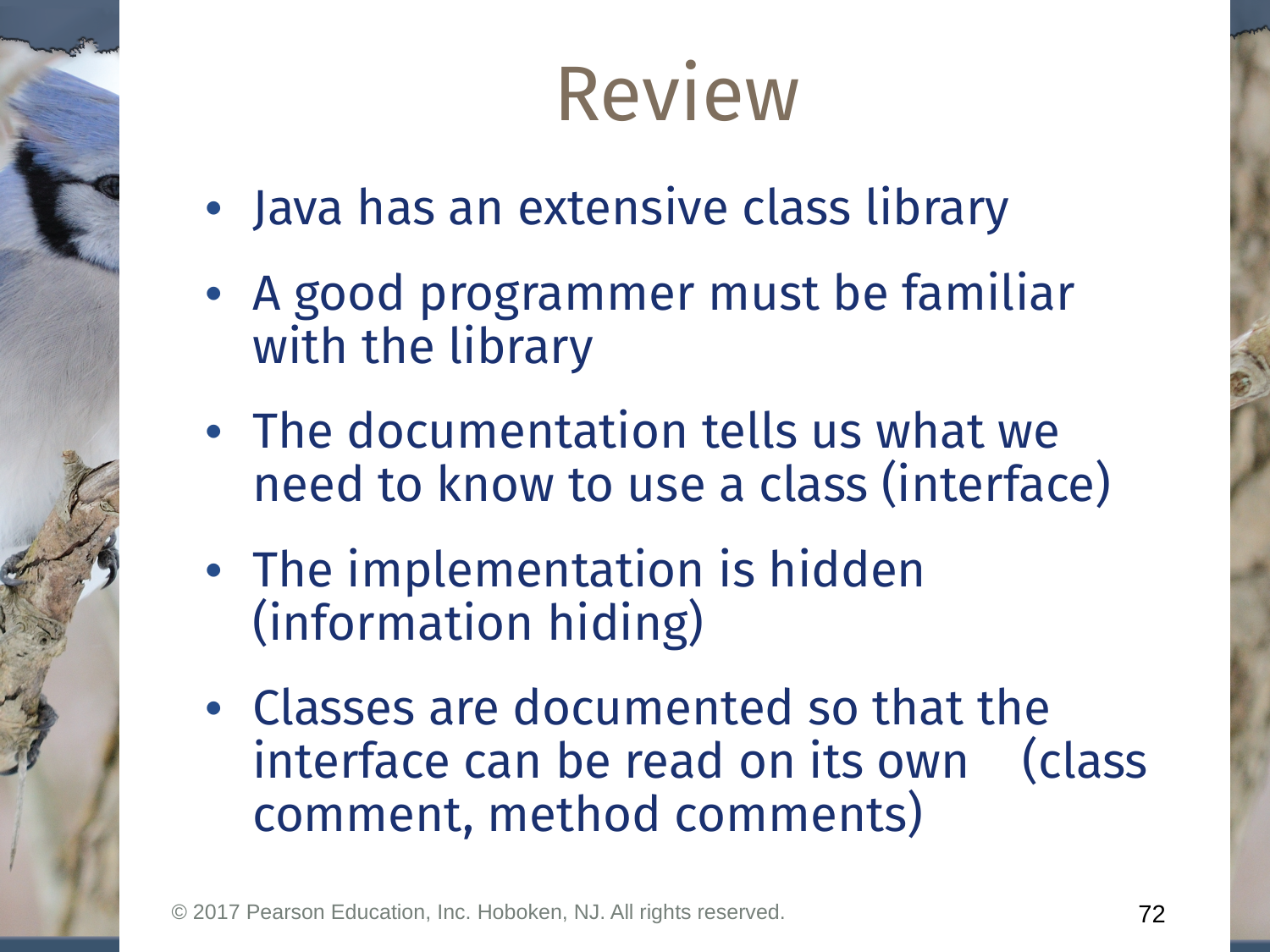

# Review
Java has an extensive class library
A good programmer must be familiar with the library
The documentation tells us what we need to know to use a class (interface)
The implementation is hidden (information hiding)
Classes are documented so that the interface can be read on its own    (class comment, method comments)

© 2017 Pearson Education, Inc. Hoboken, NJ. All rights reserved.